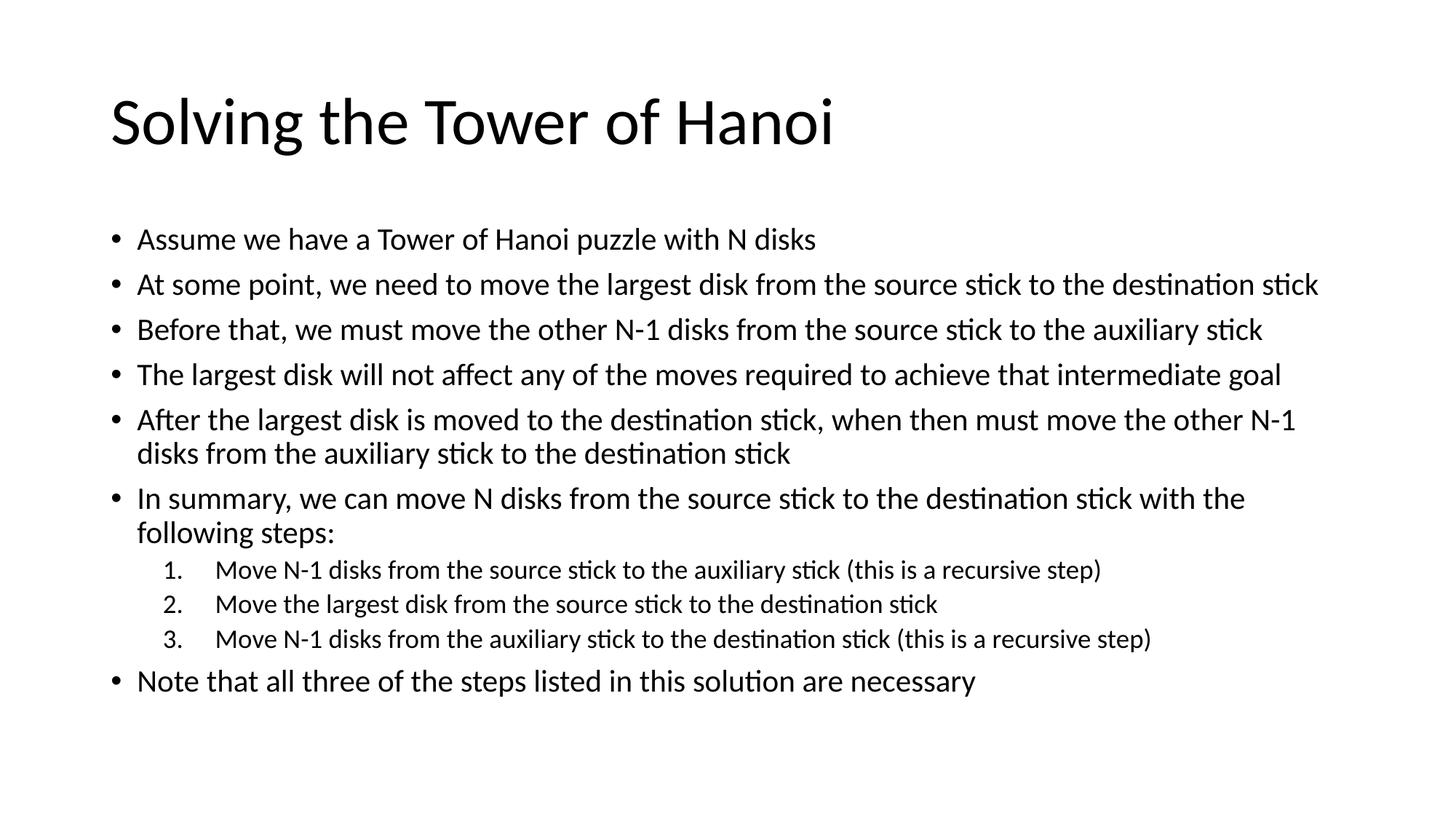

# Solving the Tower of Hanoi
Assume we have a Tower of Hanoi puzzle with N disks
At some point, we need to move the largest disk from the source stick to the destination stick
Before that, we must move the other N-1 disks from the source stick to the auxiliary stick
The largest disk will not affect any of the moves required to achieve that intermediate goal
After the largest disk is moved to the destination stick, when then must move the other N-1 disks from the auxiliary stick to the destination stick
In summary, we can move N disks from the source stick to the destination stick with the following steps:
Move N-1 disks from the source stick to the auxiliary stick (this is a recursive step)
Move the largest disk from the source stick to the destination stick
Move N-1 disks from the auxiliary stick to the destination stick (this is a recursive step)
Note that all three of the steps listed in this solution are necessary